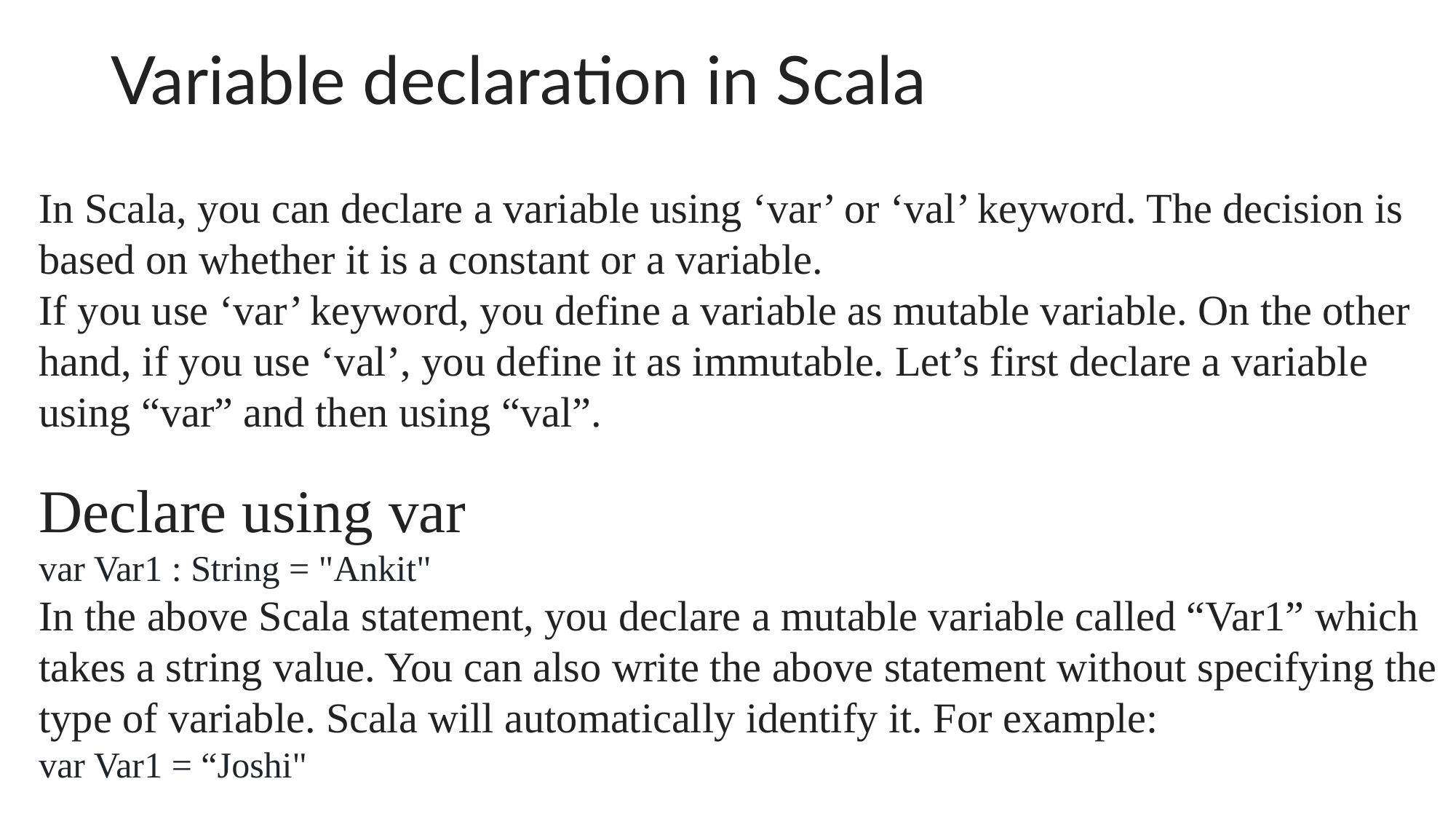

# Variable declaration in Scala
In Scala, you can declare a variable using ‘var’ or ‘val’ keyword. The decision is based on whether it is a constant or a variable.
If you use ‘var’ keyword, you define a variable as mutable variable. On the other hand, if you use ‘val’, you define it as immutable. Let’s first declare a variable using “var” and then using “val”.

Declare using var
var Var1 : String = "Ankit"
In the above Scala statement, you declare a mutable variable called “Var1” which takes a string value. You can also write the above statement without specifying the type of variable. Scala will automatically identify it. For example:
var Var1 = “Joshi"